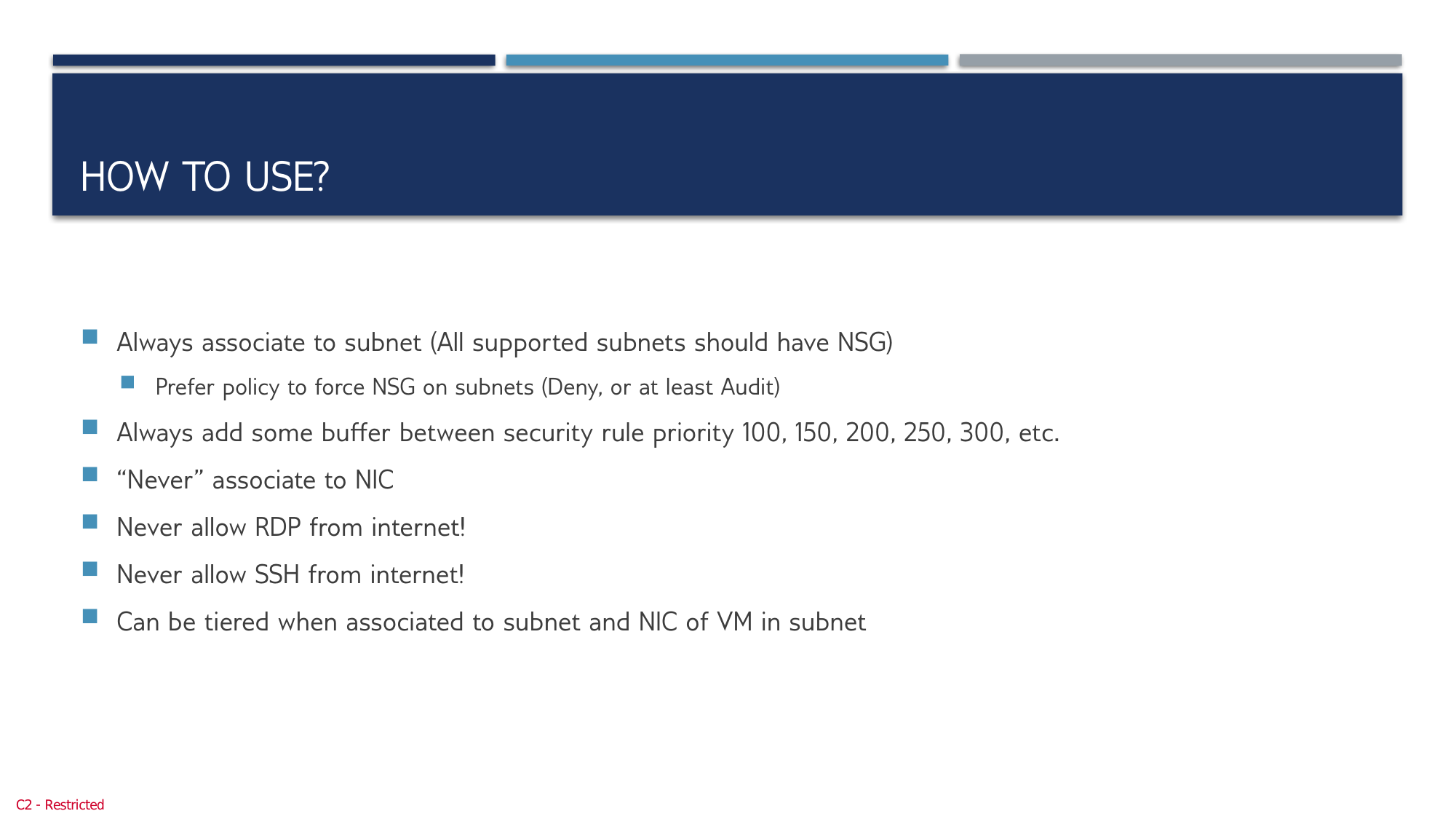

# How to use?
Always associate to subnet (All supported subnets should have NSG)
Prefer policy to force NSG on subnets (Deny, or at least Audit)
Always add some buffer between security rule priority 100, 150, 200, 250, 300, etc.
“Never” associate to NIC
Never allow RDP from internet!
Never allow SSH from internet!
Can be tiered when associated to subnet and NIC of VM in subnet